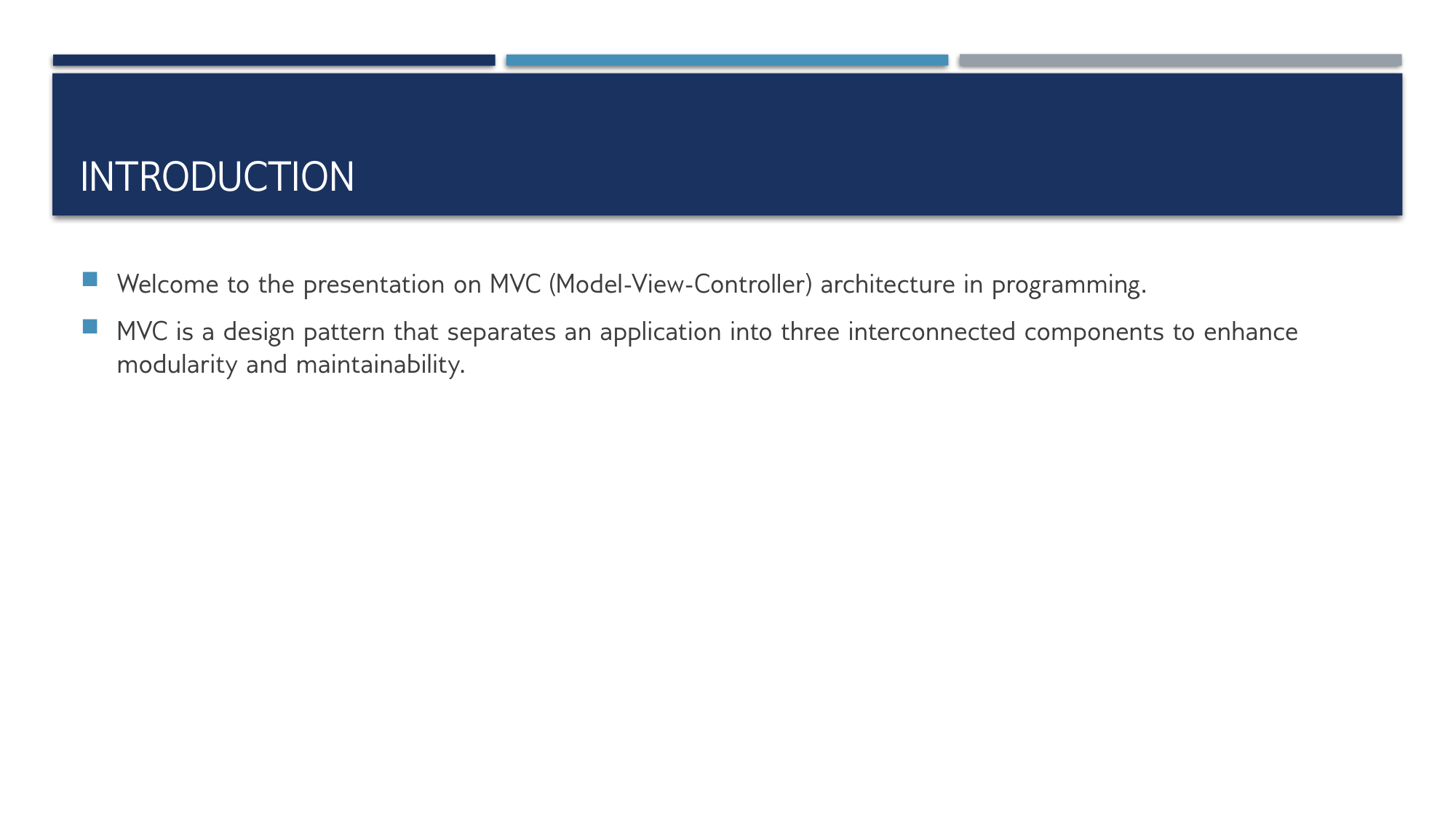

# Introduction
Welcome to the presentation on MVC (Model-View-Controller) architecture in programming.
MVC is a design pattern that separates an application into three interconnected components to enhance modularity and maintainability.